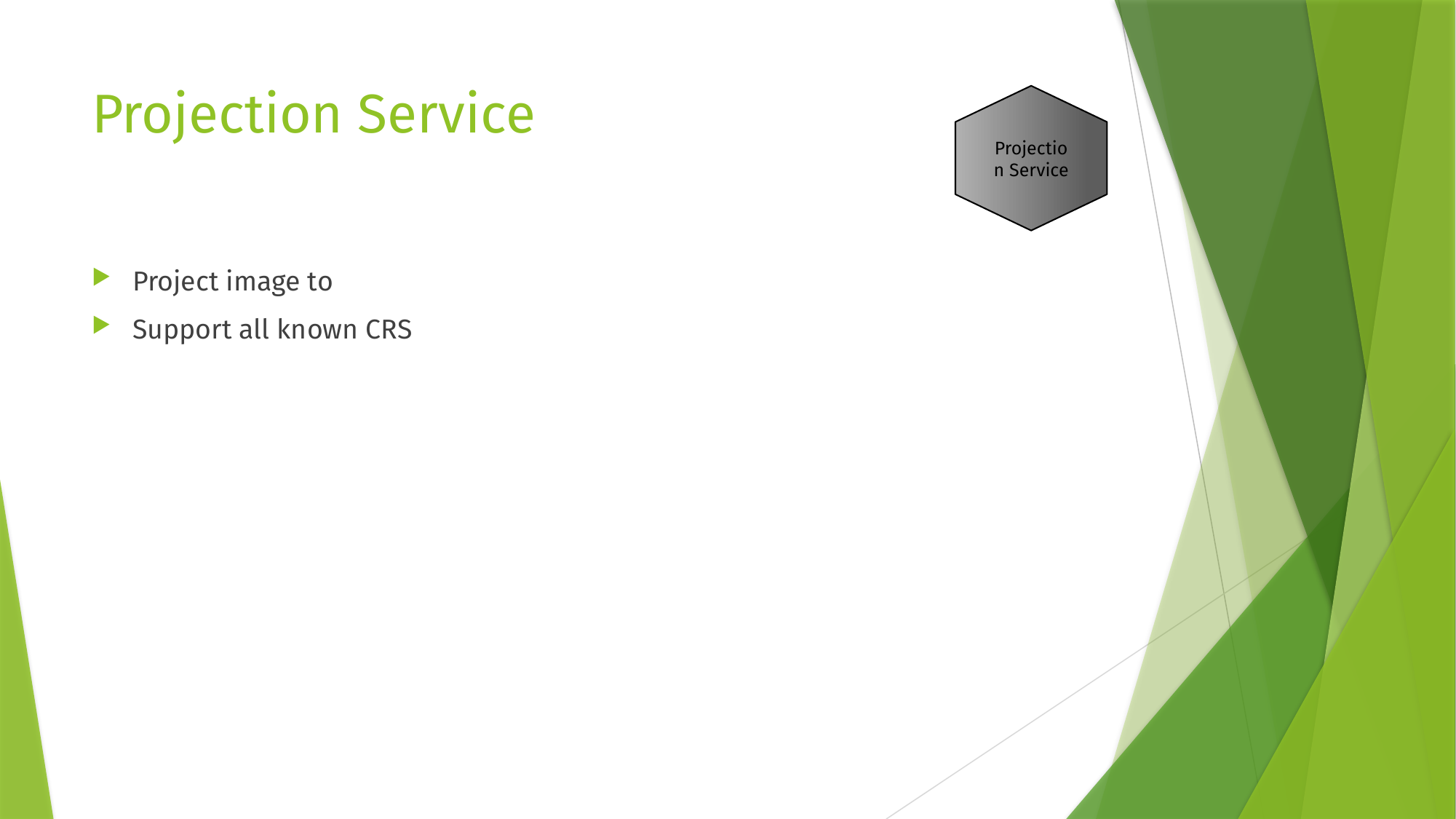

# Projection Service
Projection Service
Project image to
Support all known CRS